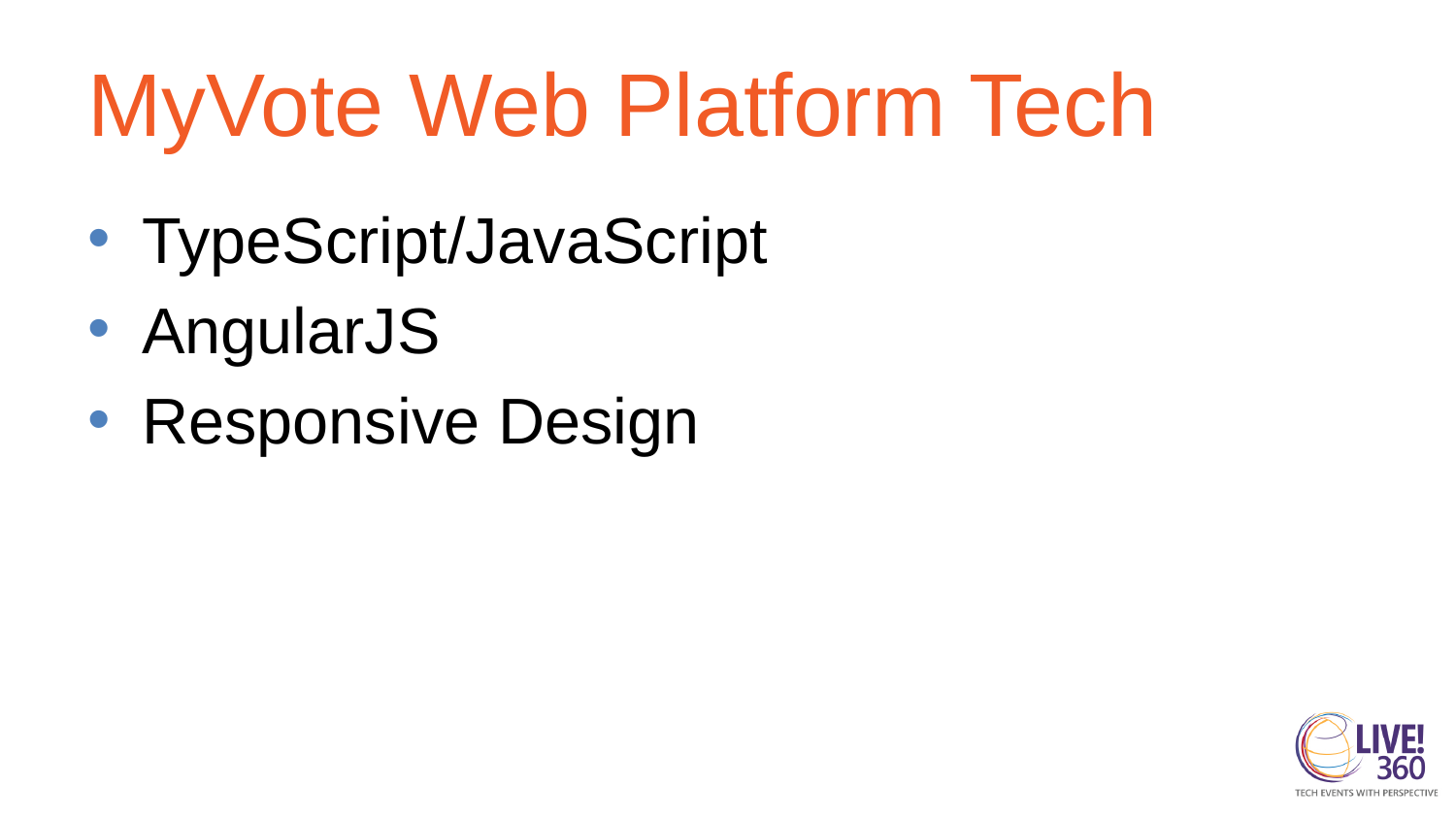

# MyVote Web Platform Tech
TypeScript/JavaScript
AngularJS
Responsive Design